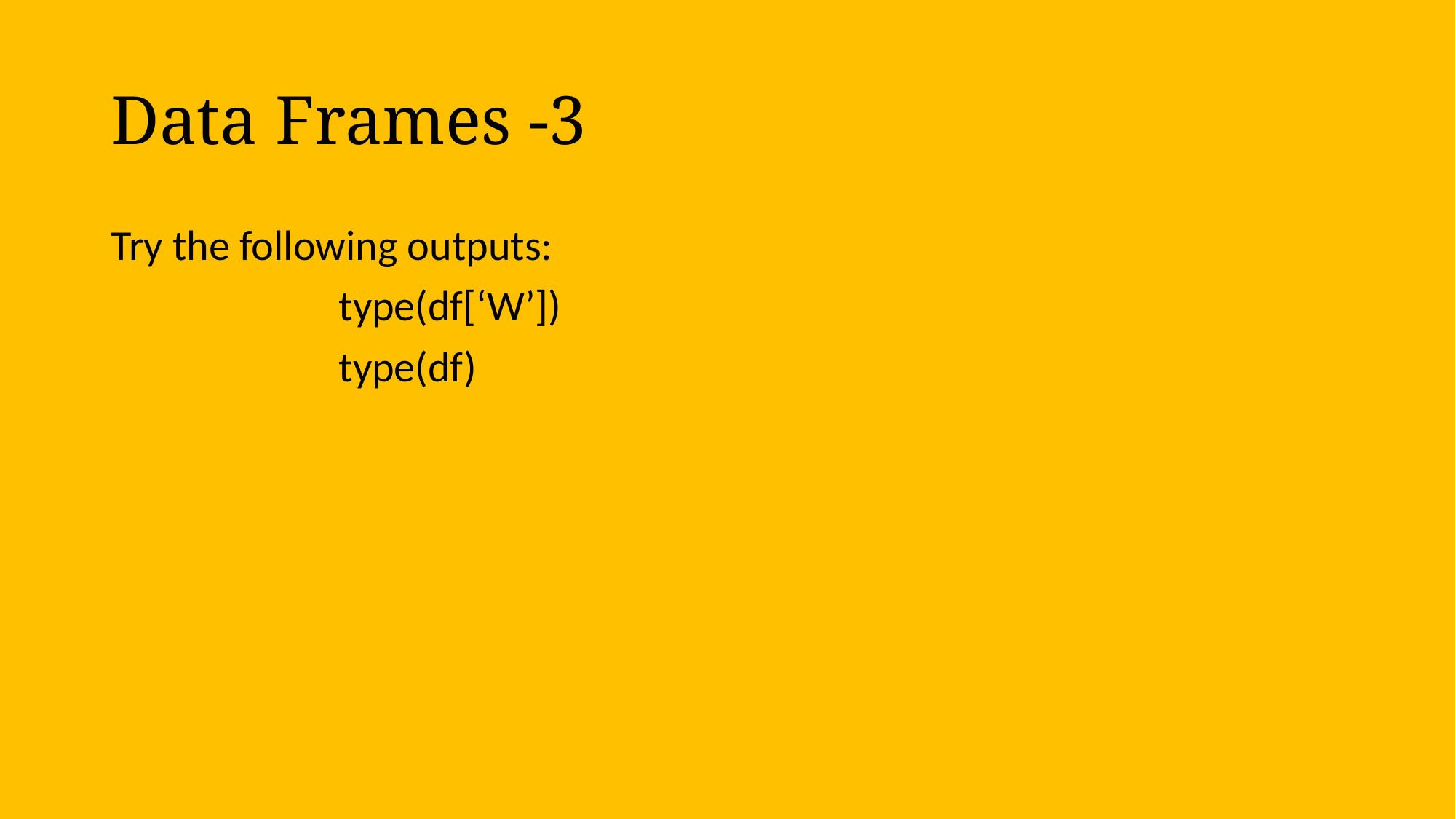

# Data Frames -3
Try the following outputs:
		 type(df[‘W’])
		 type(df)